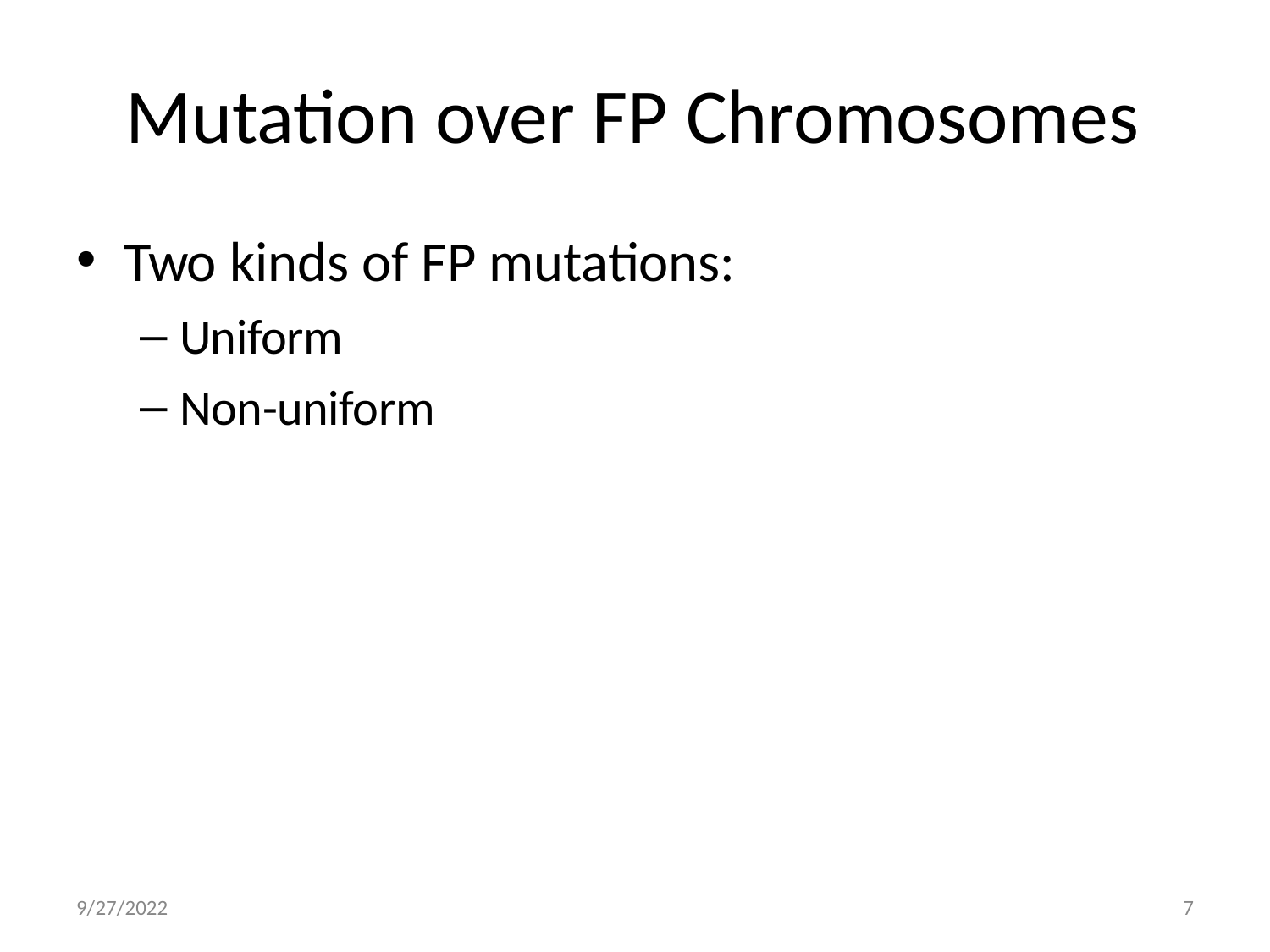

# Mutation over FP Chromosomes
Two kinds of FP mutations:
Uniform
Non-uniform
9/27/2022
7